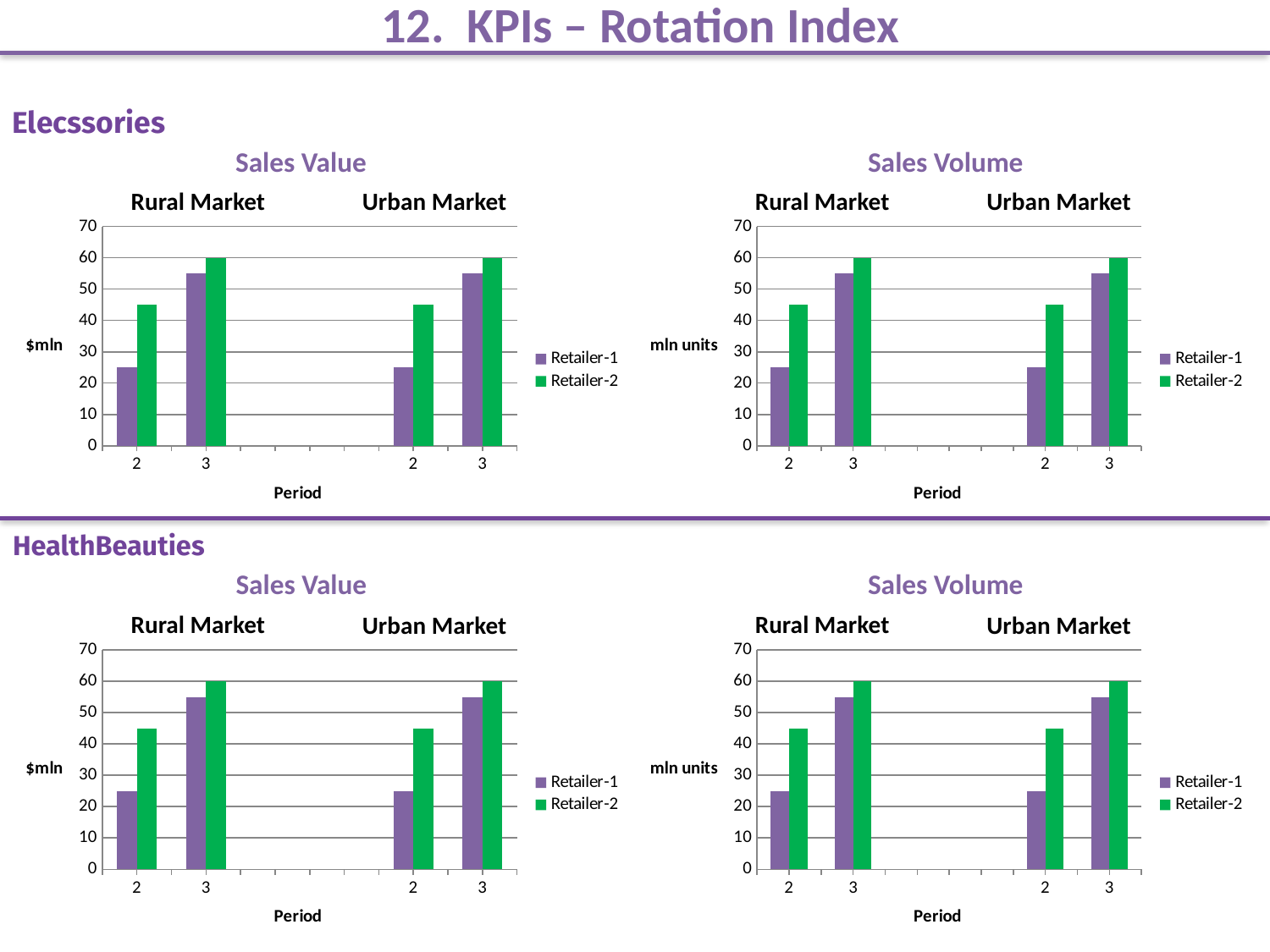

12.  KPIs – Rotation Index
Elecssories
Sales Value
Sales Volume
Rural Market
Rural Market
Urban Market
Urban Market

### Chart

| Category | Retailer-1 | Retailer-2 |
|---|---|---|
| 2 | 25.0 | 45.0 |
| 3 | 55.0 | 60.0 |
|  | None | None |
|  | None | None |
| 2 | 25.0 | 45.0 |
| 3 | 55.0 | 60.0 |

### Chart

| Category | Retailer-1 | Retailer-2 |
|---|---|---|
| 2 | 25.0 | 45.0 |
| 3 | 55.0 | 60.0 |
|  | None | None |
|  | None | None |
| 2 | 25.0 | 45.0 |
| 3 | 55.0 | 60.0 |
HealthBeauties
Sales Value
Sales Volume
Rural Market
Rural Market
Urban Market
Urban Market

### Chart

| Category | Retailer-1 | Retailer-2 |
|---|---|---|
| 2 | 25.0 | 45.0 |
| 3 | 55.0 | 60.0 |
|  | None | None |
|  | None | None |
| 2 | 25.0 | 45.0 |
| 3 | 55.0 | 60.0 |

### Chart

| Category | Retailer-1 | Retailer-2 |
|---|---|---|
| 2 | 25.0 | 45.0 |
| 3 | 55.0 | 60.0 |
|  | None | None |
|  | None | None |
| 2 | 25.0 | 45.0 |
| 3 | 55.0 | 60.0 |